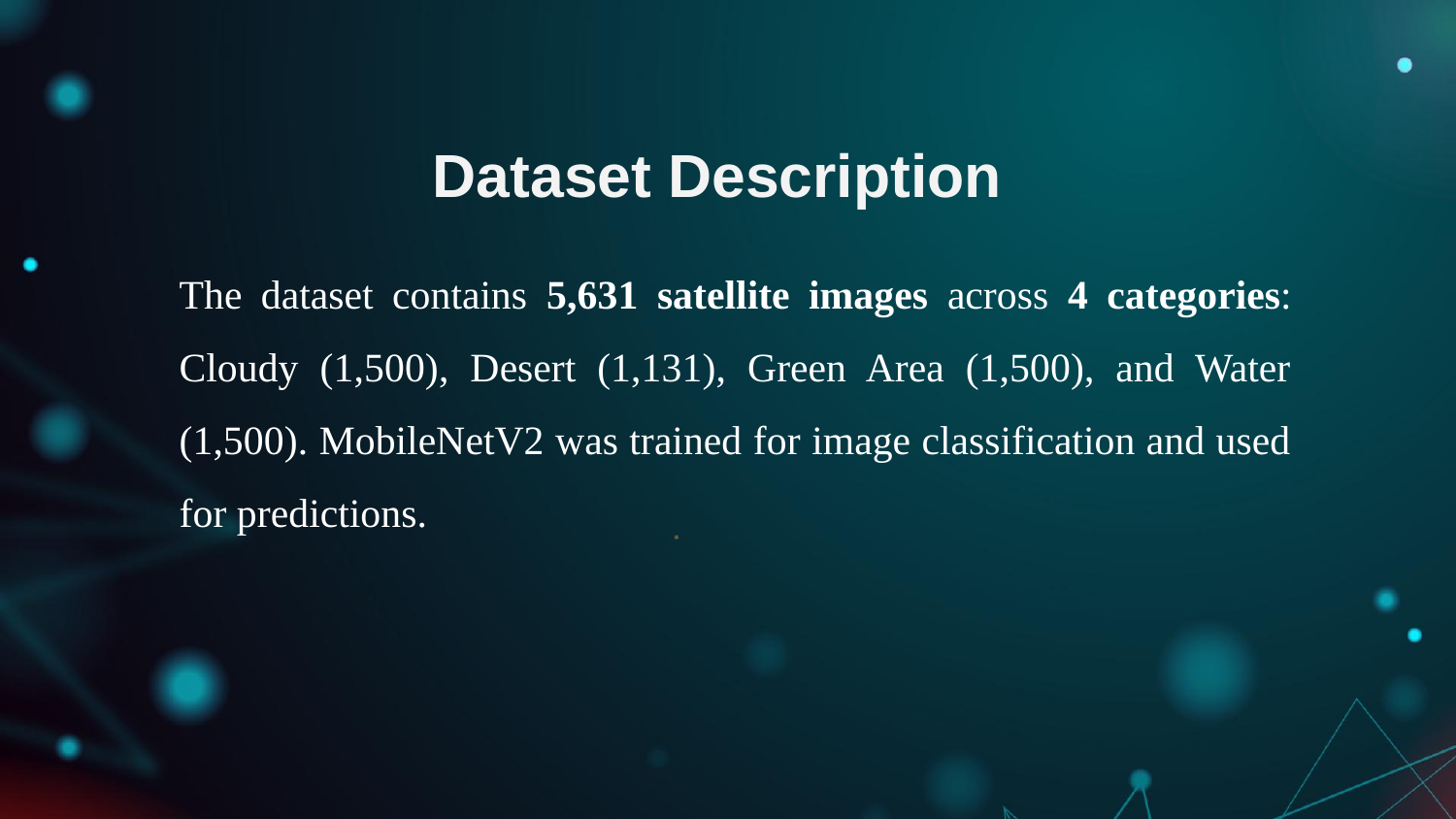

# Dataset Description
The dataset contains 5,631 satellite images across 4 categories: Cloudy (1,500), Desert (1,131), Green Area (1,500), and Water (1,500). MobileNetV2 was trained for image classification and used for predictions.